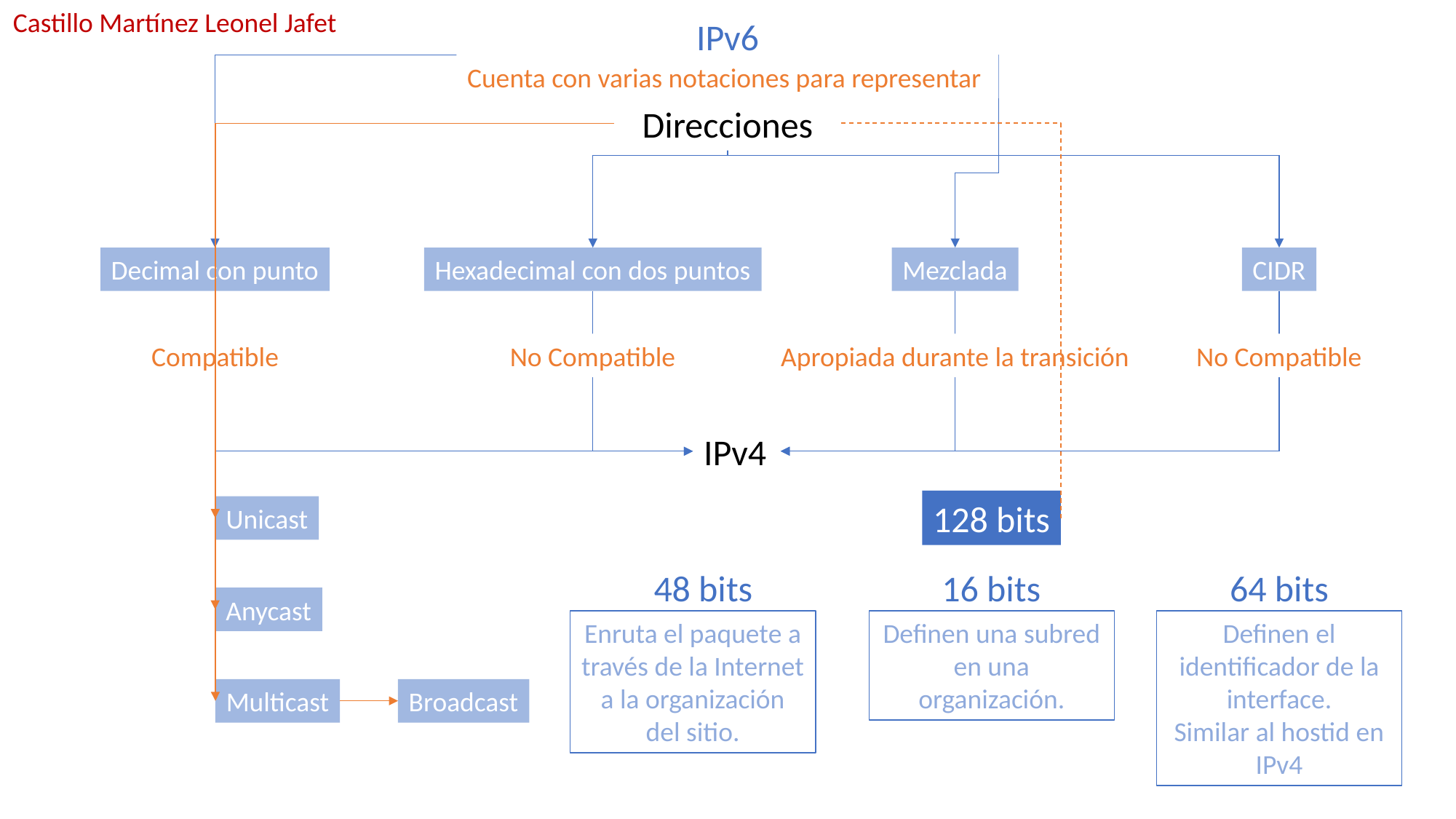

Castillo Martínez Leonel Jafet
IPv6
Cuenta con varias notaciones para representar
Direcciones
Decimal con punto
Hexadecimal con dos puntos
Mezclada
CIDR
Compatible
No Compatible
Apropiada durante la transición
No Compatible
IPv4
128 bits
Unicast
16 bits
64 bits
48 bits
Anycast
Enruta el paquete a través de la Internet a la organización del sitio.
Definen una subred en una organización.
Definen el identificador de la interface.
Similar al hostid en IPv4
Multicast
Broadcast